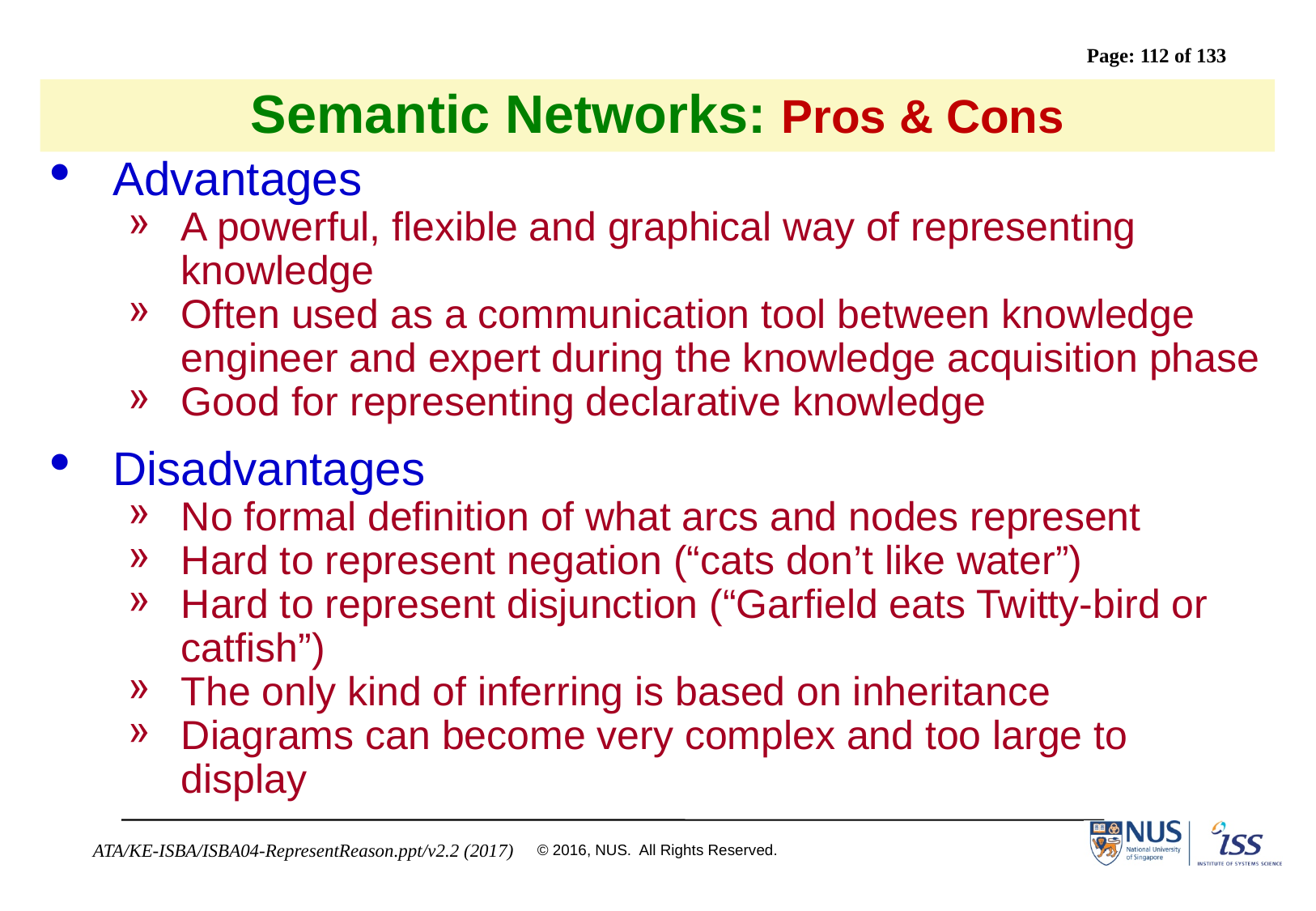

# Semantic Networks: Pros & Cons
Advantages
A powerful, flexible and graphical way of representing knowledge
Often used as a communication tool between knowledge engineer and expert during the knowledge acquisition phase
Good for representing declarative knowledge
Disadvantages
No formal definition of what arcs and nodes represent
Hard to represent negation (“cats don’t like water”)
Hard to represent disjunction (“Garfield eats Twitty-bird or catfish”)
The only kind of inferring is based on inheritance
Diagrams can become very complex and too large to display